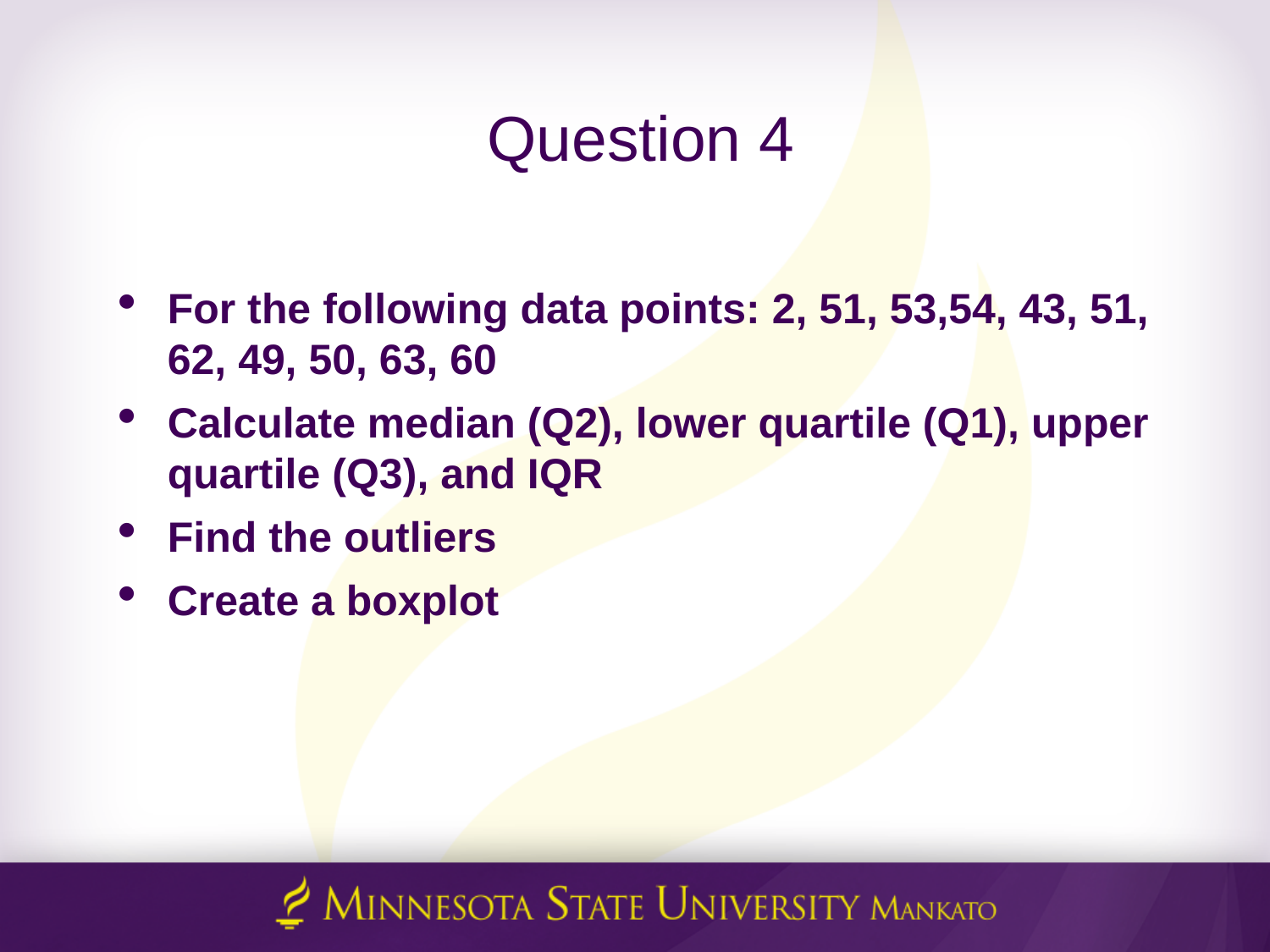

# Question 4
For the following data points: 2, 51, 53,54, 43, 51, 62, 49, 50, 63, 60
Calculate median (Q2), lower quartile (Q1), upper quartile (Q3), and IQR
Find the outliers
Create a boxplot